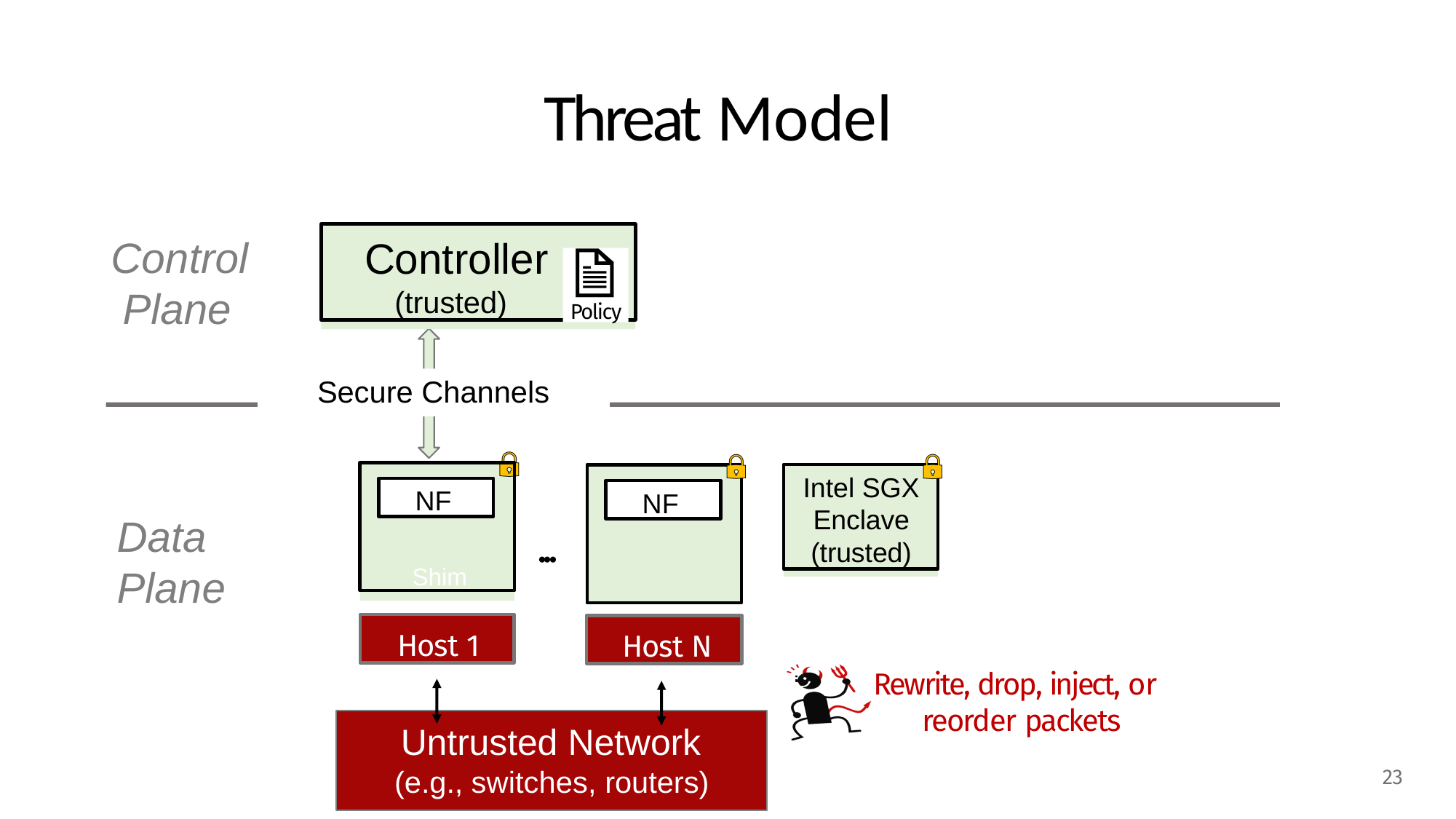

# Threat Model

Controller
(trusted)
Control  Plane

Policy

Secure Channels

Shim

Intel SGX  Enclave  (trusted)
NF
NF
Data  Plane
...
Host 1
Host N

Rewrite, drop, inject, or  reorder packets

Untrusted Network
23
(e.g., switches, routers)